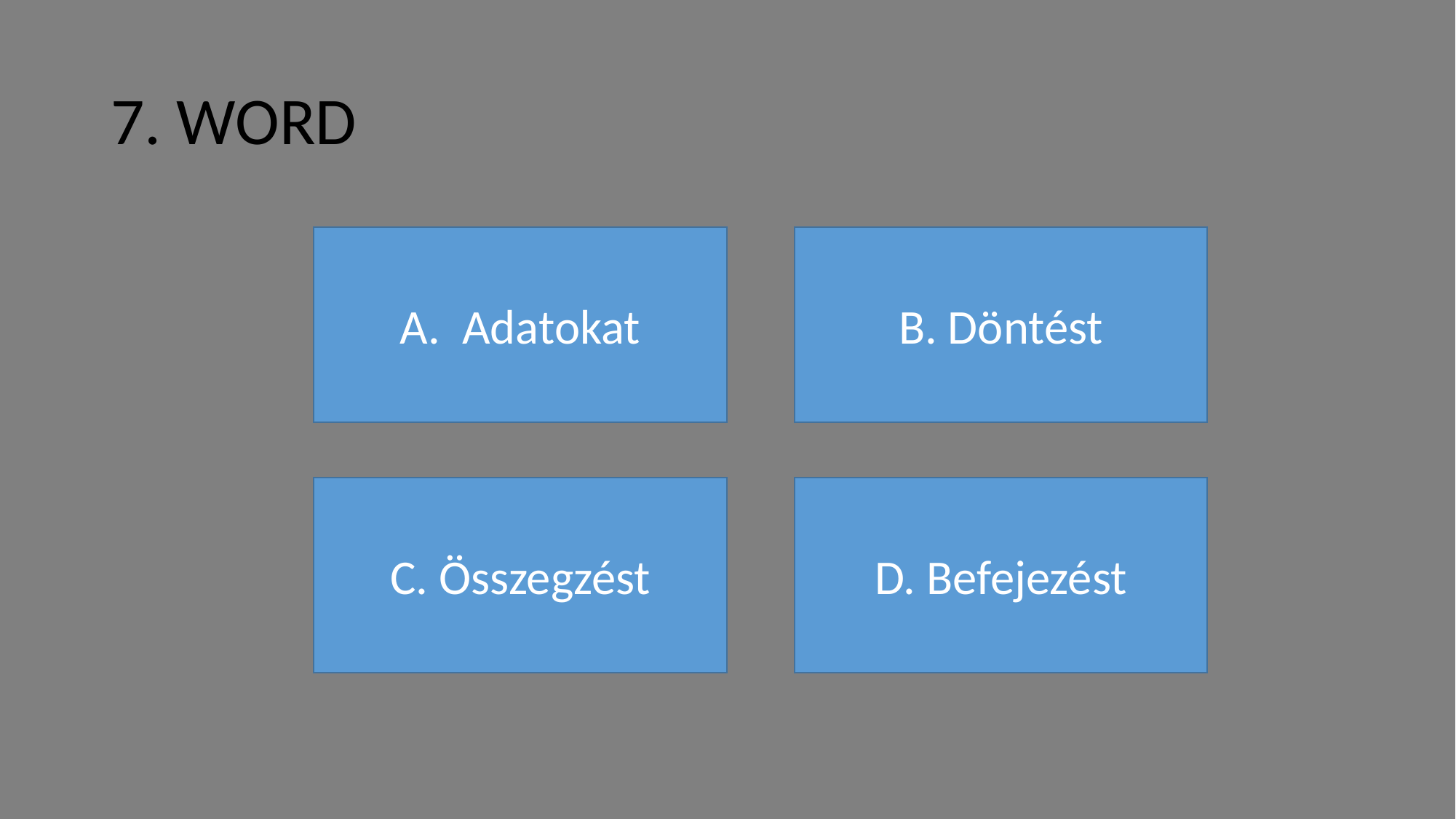

# 7. WORD

A.  Adatokat
B. Döntést
C. Összegzést
D. Befejezést